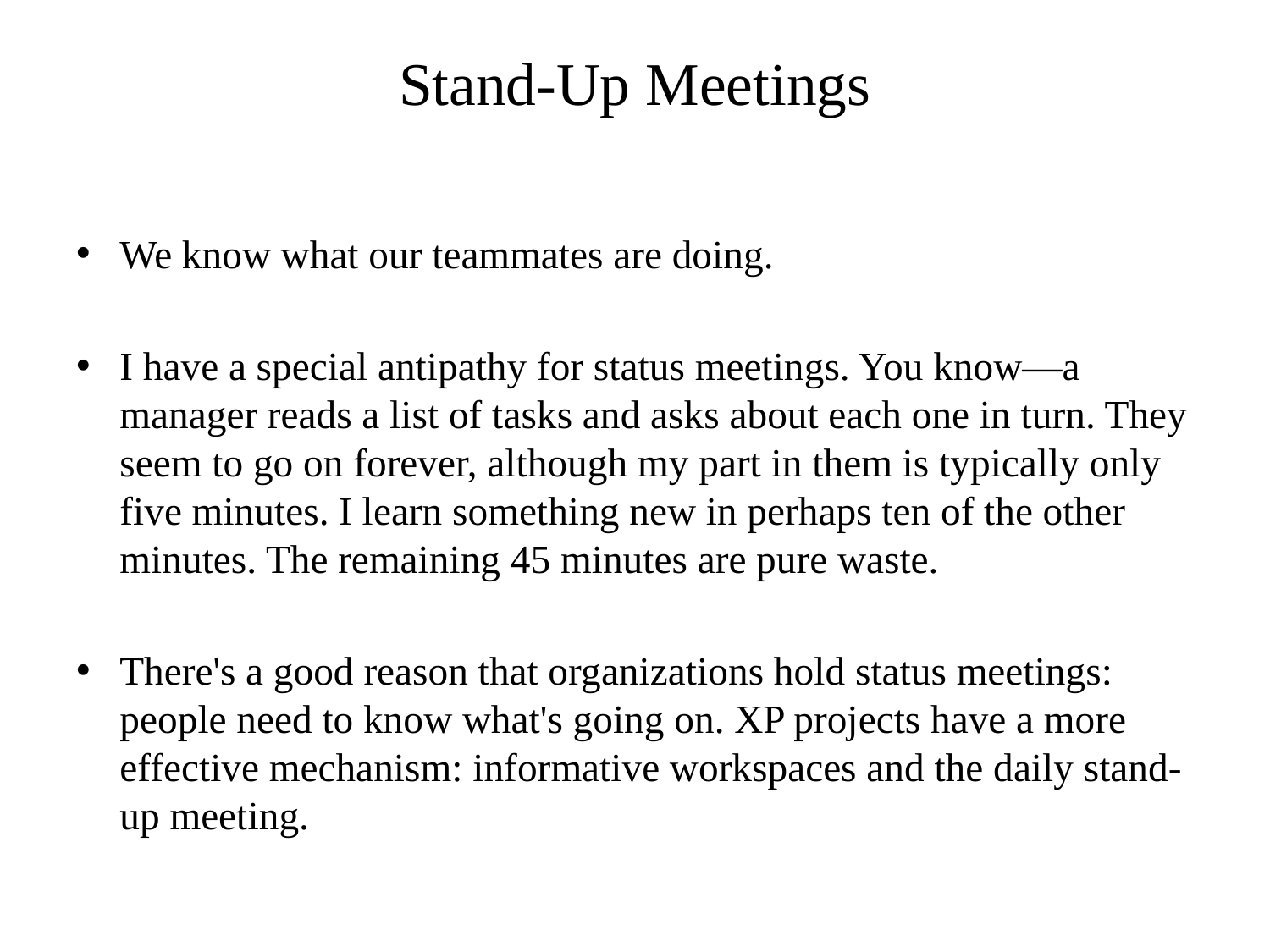

# Stand-Up Meetings
We know what our teammates are doing.

I have a special antipathy for status meetings. You know—a manager reads a list of tasks and asks about each one in turn. They seem to go on forever, although my part in them is typically only five minutes. I learn something new in perhaps ten of the other minutes. The remaining 45 minutes are pure waste.

There's a good reason that organizations hold status meetings: people need to know what's going on. XP projects have a more effective mechanism: informative workspaces and the daily stand-up meeting.